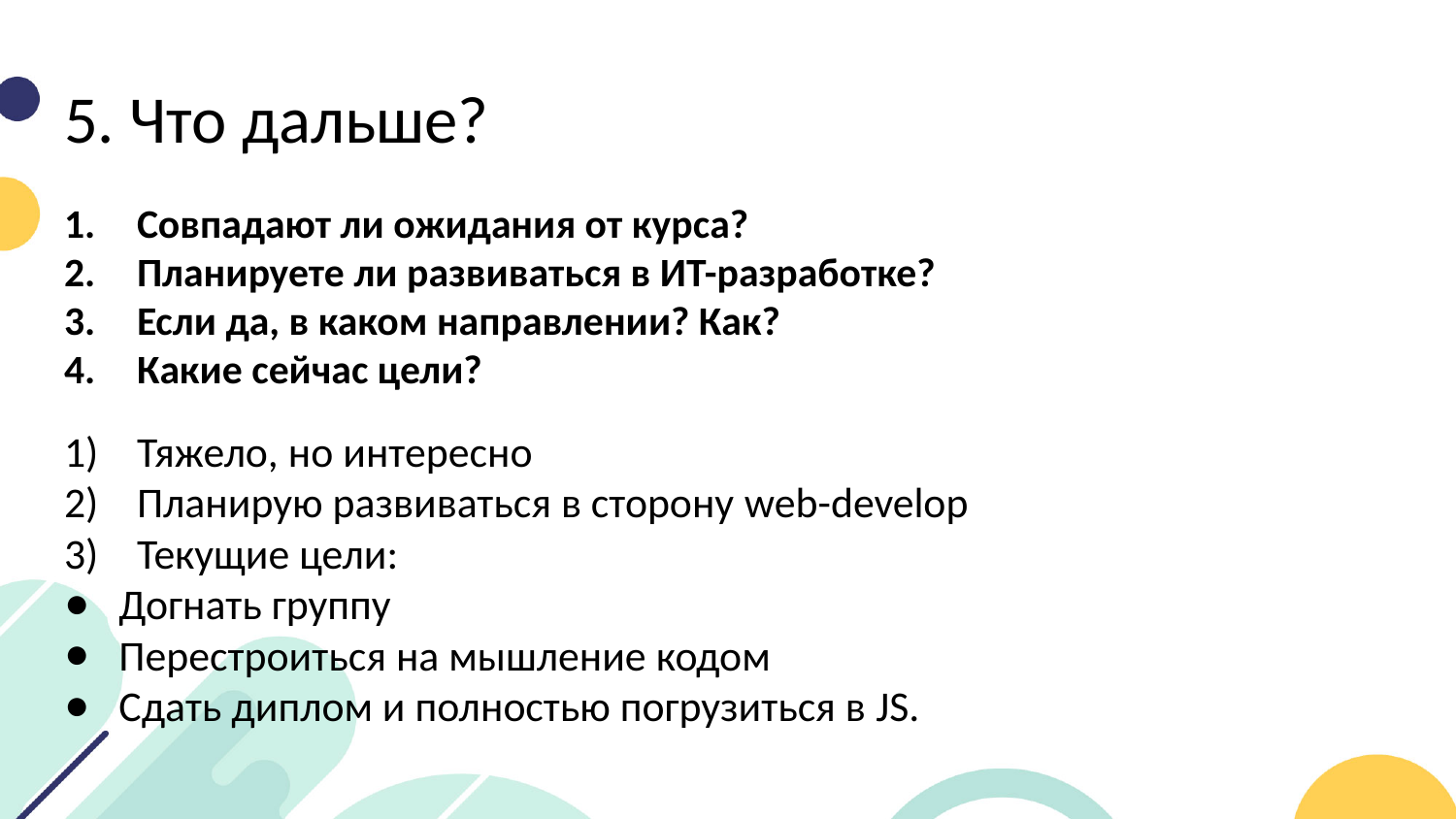

# 5. Что дальше?
Совпадают ли ожидания от курса?
Планируете ли развиваться в ИТ-разработке?
Если да, в каком направлении? Как?
Какие сейчас цели?
Тяжело, но интересно
Планирую развиваться в сторону web-develop
Текущие цели:
Догнать группу
Перестроиться на мышление кодом
Сдать диплом и полностью погрузиться в JS.